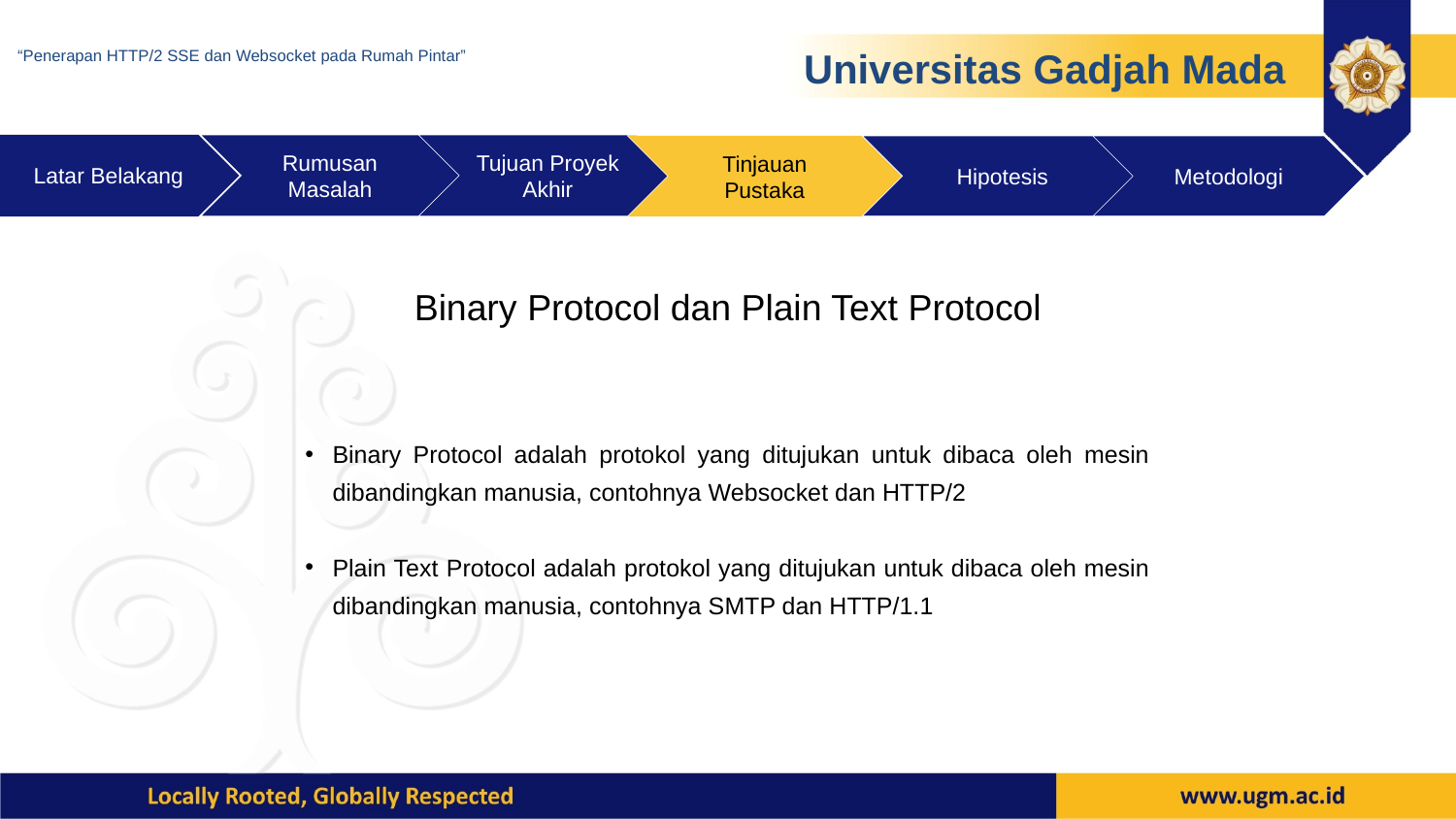

“Penerapan HTTP/2 SSE dan Websocket pada Rumah Pintar”
Universitas Gadjah Mada
Latar Belakang
Rumusan Masalah
Tujuan Proyek Akhir
Tinjauan Pustaka
Hipotesis
Metodologi
Binary Protocol dan Plain Text Protocol
Binary Protocol adalah protokol yang ditujukan untuk dibaca oleh mesin dibandingkan manusia, contohnya Websocket dan HTTP/2

Plain Text Protocol adalah protokol yang ditujukan untuk dibaca oleh mesin dibandingkan manusia, contohnya SMTP dan HTTP/1.1